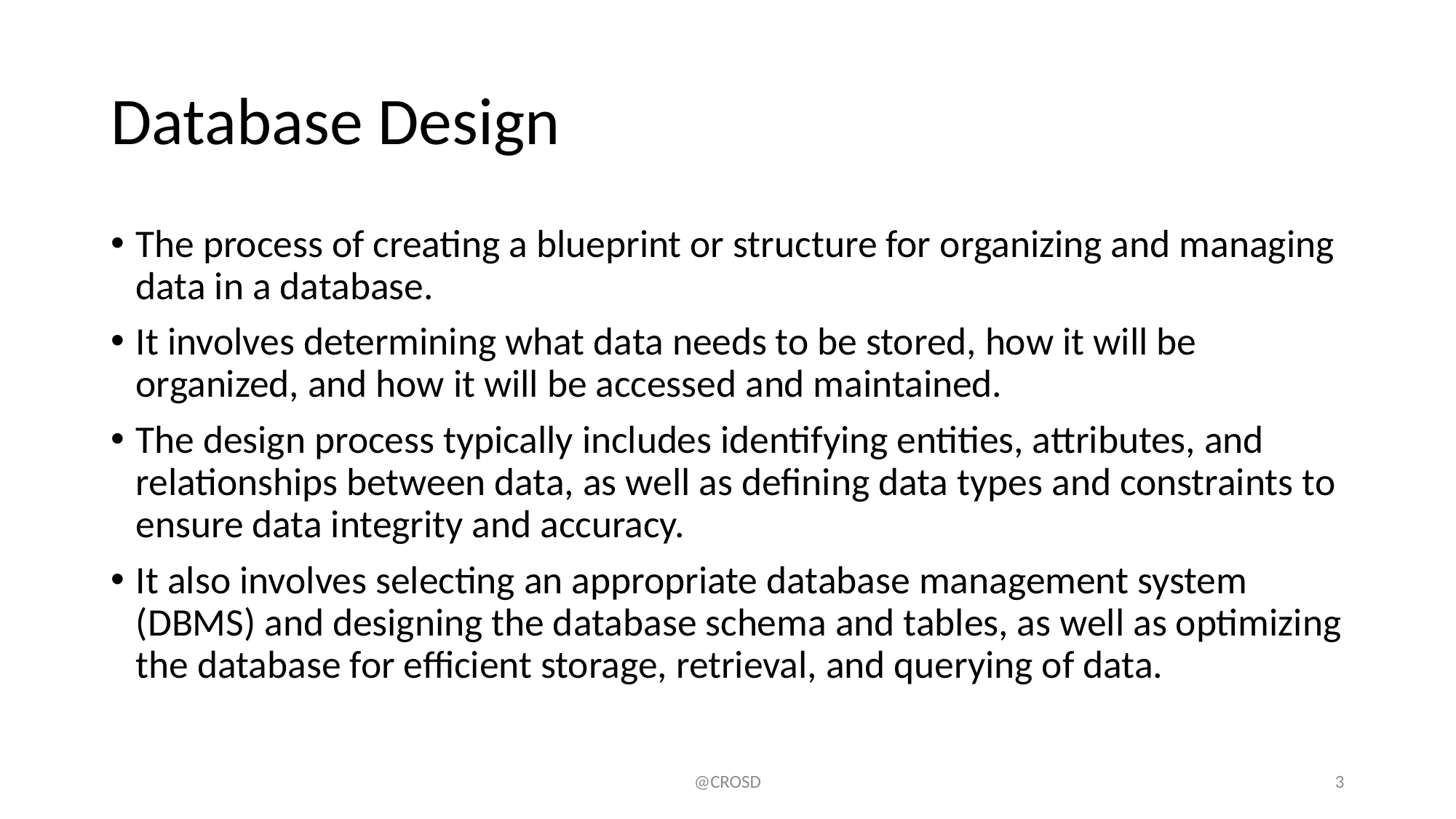

# Database Design
The process of creating a blueprint or structure for organizing and managing data in a database.
It involves determining what data needs to be stored, how it will be organized, and how it will be accessed and maintained.
The design process typically includes identifying entities, attributes, and relationships between data, as well as defining data types and constraints to ensure data integrity and accuracy.
It also involves selecting an appropriate database management system (DBMS) and designing the database schema and tables, as well as optimizing the database for efficient storage, retrieval, and querying of data.

@CROSD
3